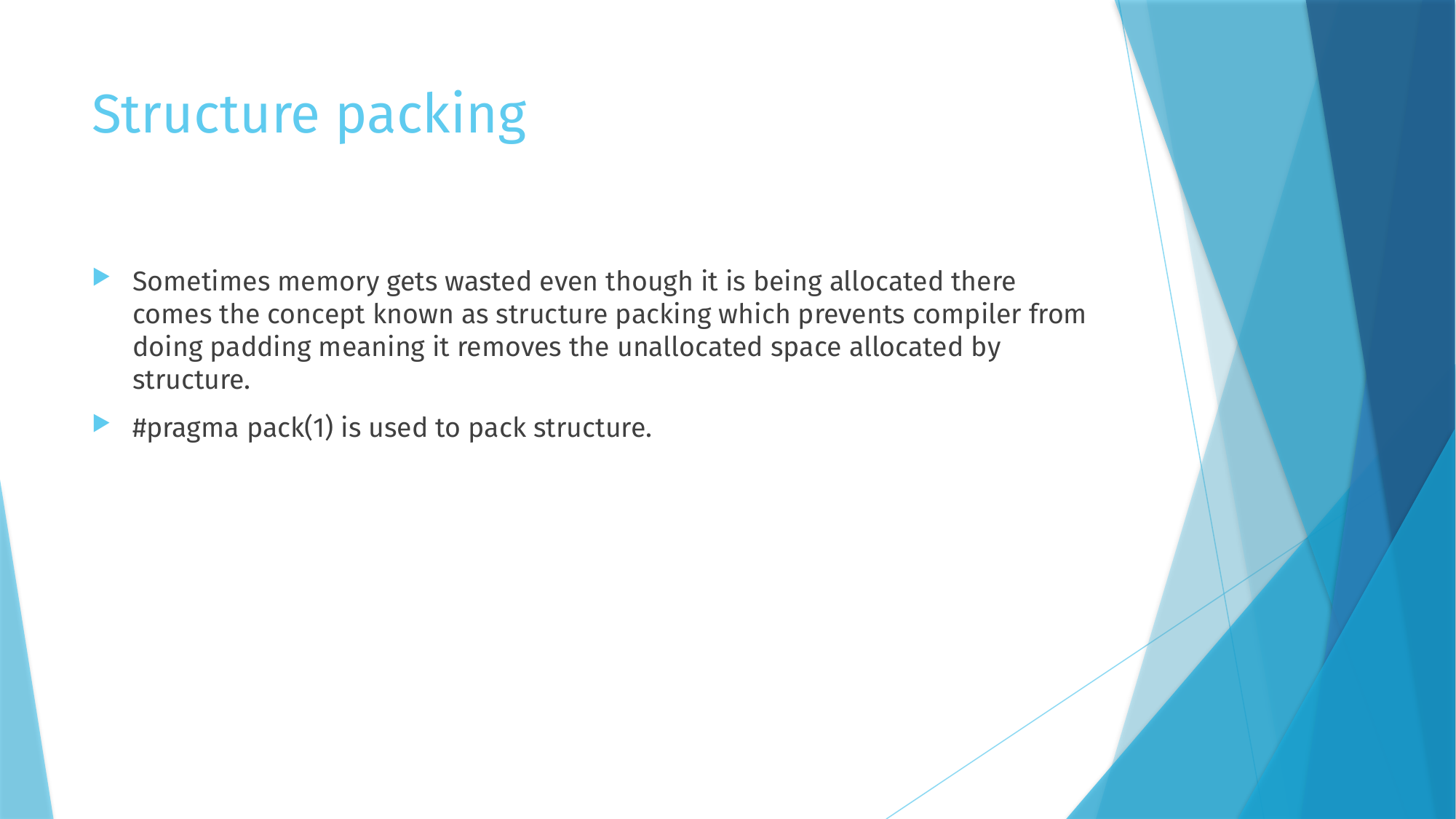

# Structure packing
Sometimes memory gets wasted even though it is being allocated there comes the concept known as structure packing which prevents compiler from doing padding meaning it removes the unallocated space allocated by structure.
#pragma pack(1) is used to pack structure.